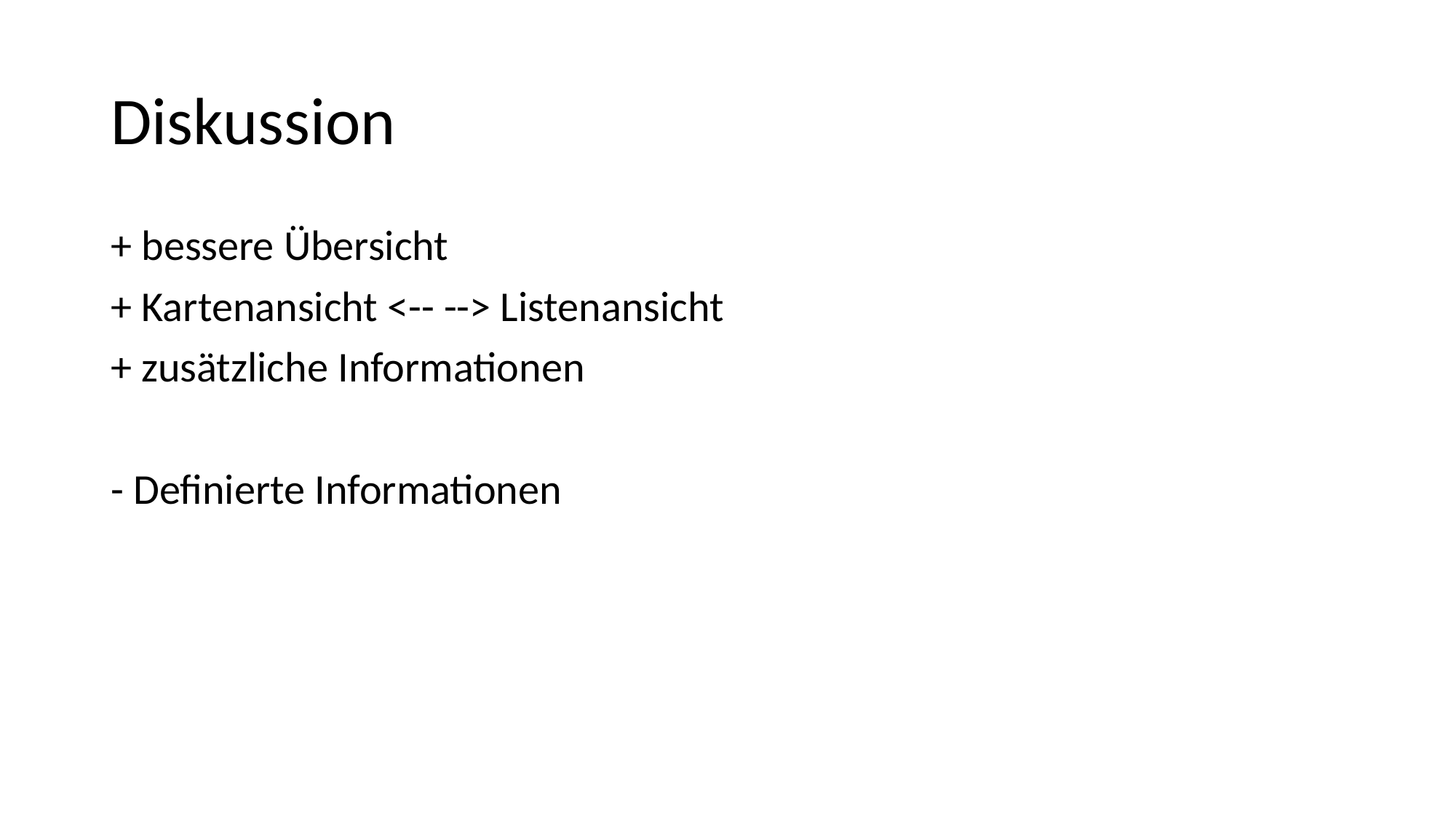

# Diskussion
+ bessere Übersicht
+ Kartenansicht <-- --> Listenansicht
+ zusätzliche Informationen

- Definierte Informationen